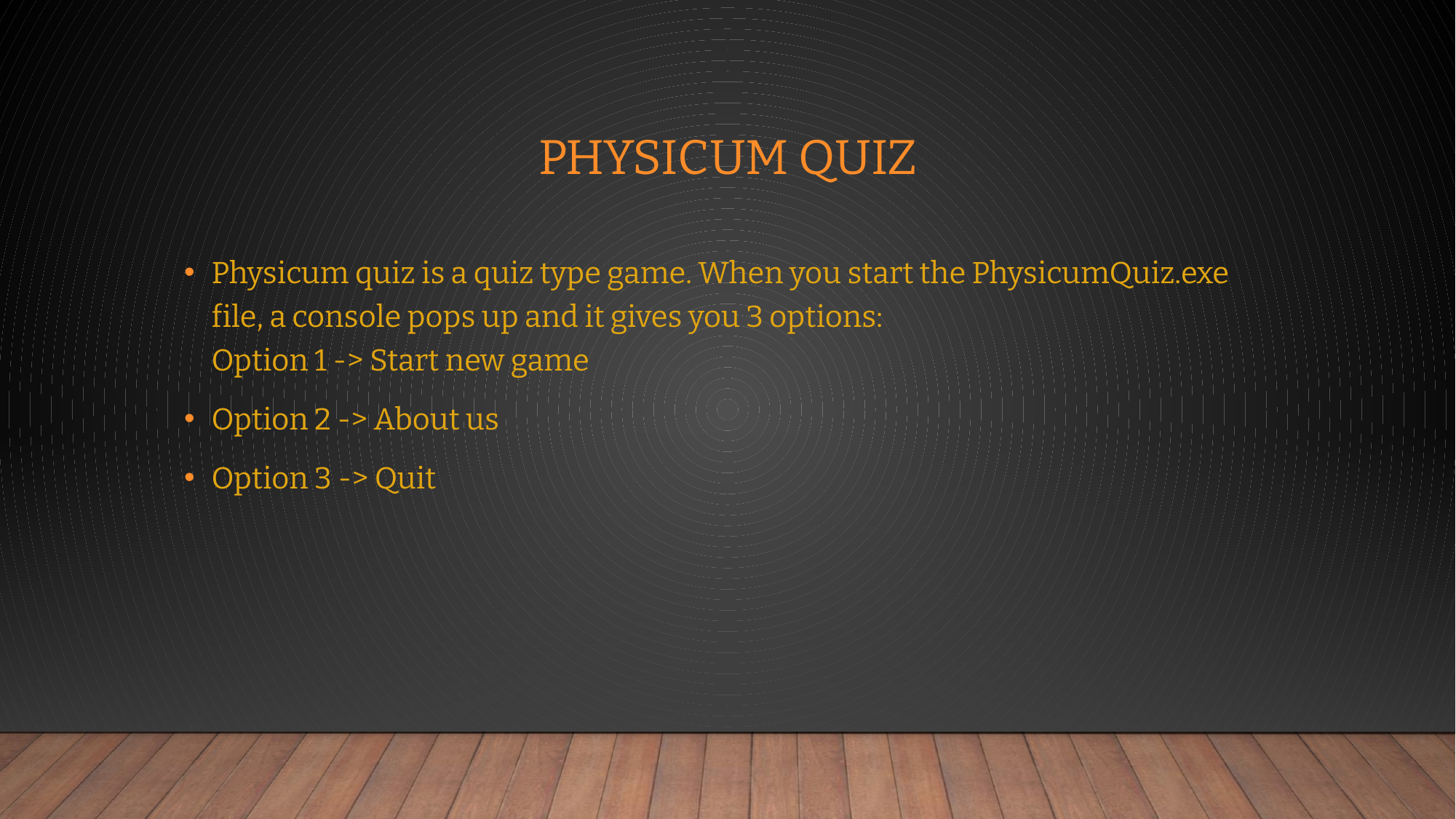

# Physicum quiz
Physicum quiz is a quiz type game. When you start the PhysicumQuiz.exe file, a console pops up and it gives you 3 options:
Option 1 -> Start new game
Option 2 -> About us
Option 3 -> Quit